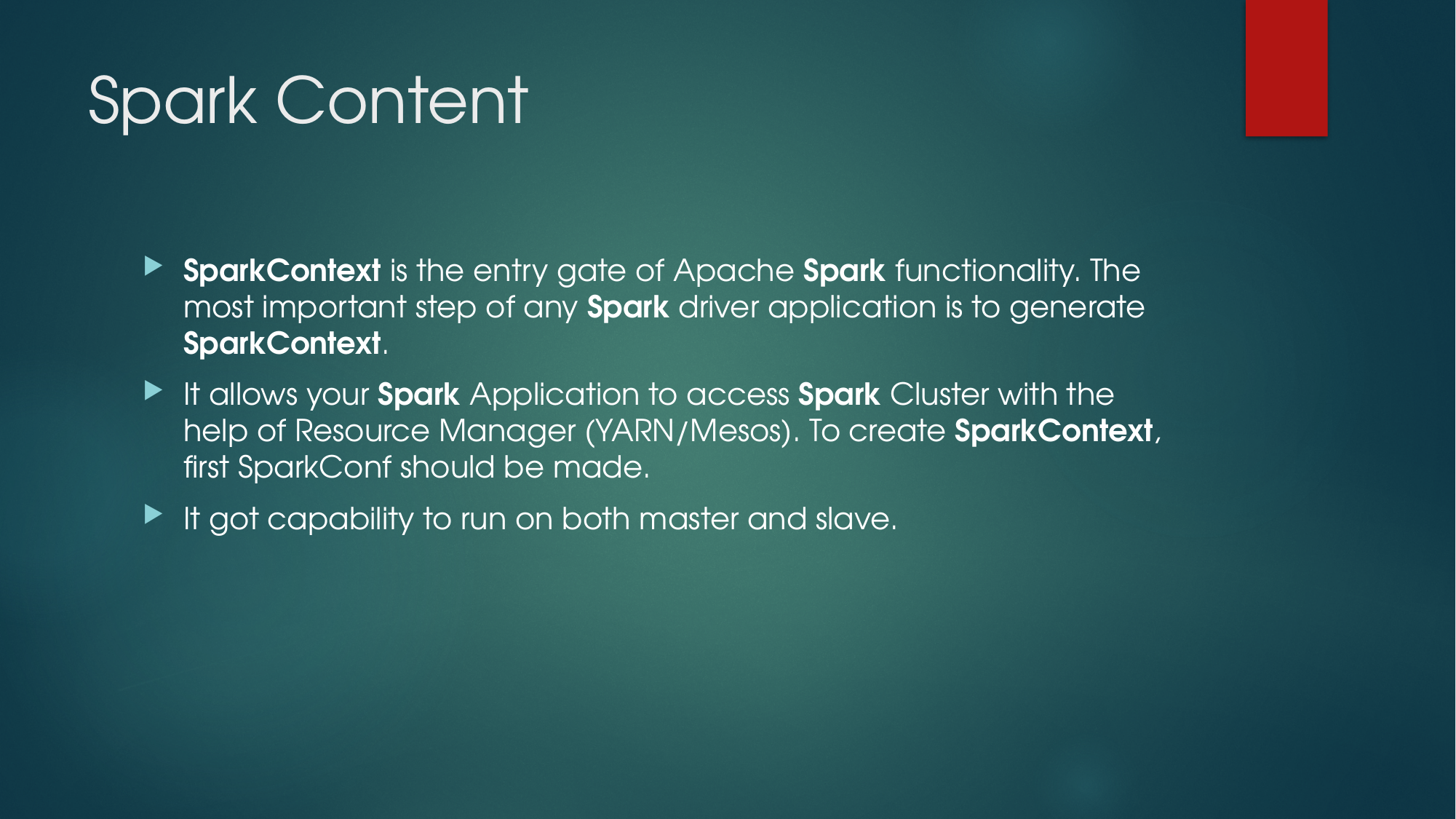

# Spark Content
SparkContext is the entry gate of Apache Spark functionality. The most important step of any Spark driver application is to generate SparkContext.
It allows your Spark Application to access Spark Cluster with the help of Resource Manager (YARN/Mesos). To create SparkContext, first SparkConf should be made.
It got capability to run on both master and slave.